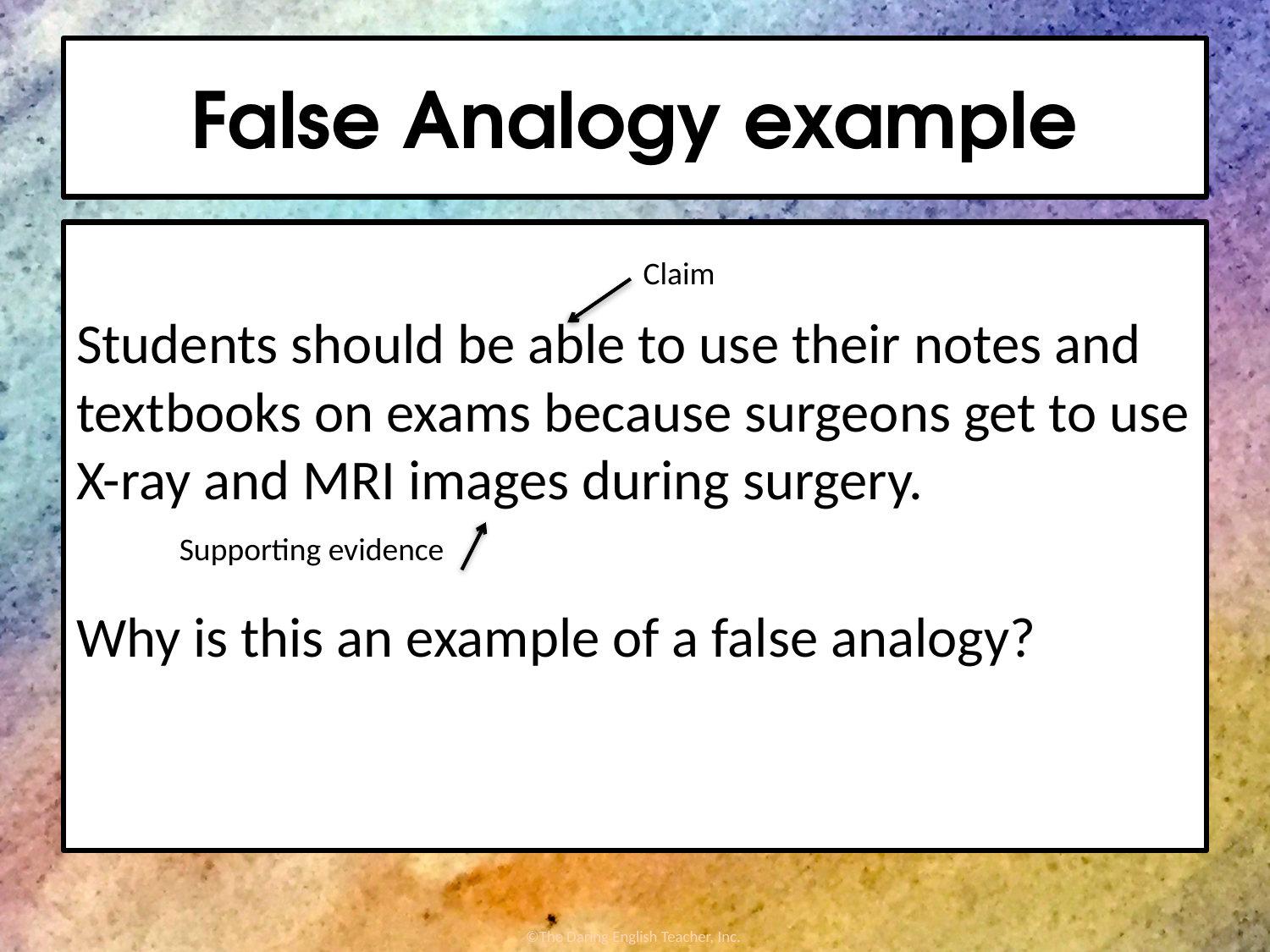

# False Analogy example

Students should be able to use their notes and textbooks on exams because surgeons get to use X-ray and MRI images during surgery.

Why is this an example of a false analogy?
Claim
Supporting evidence